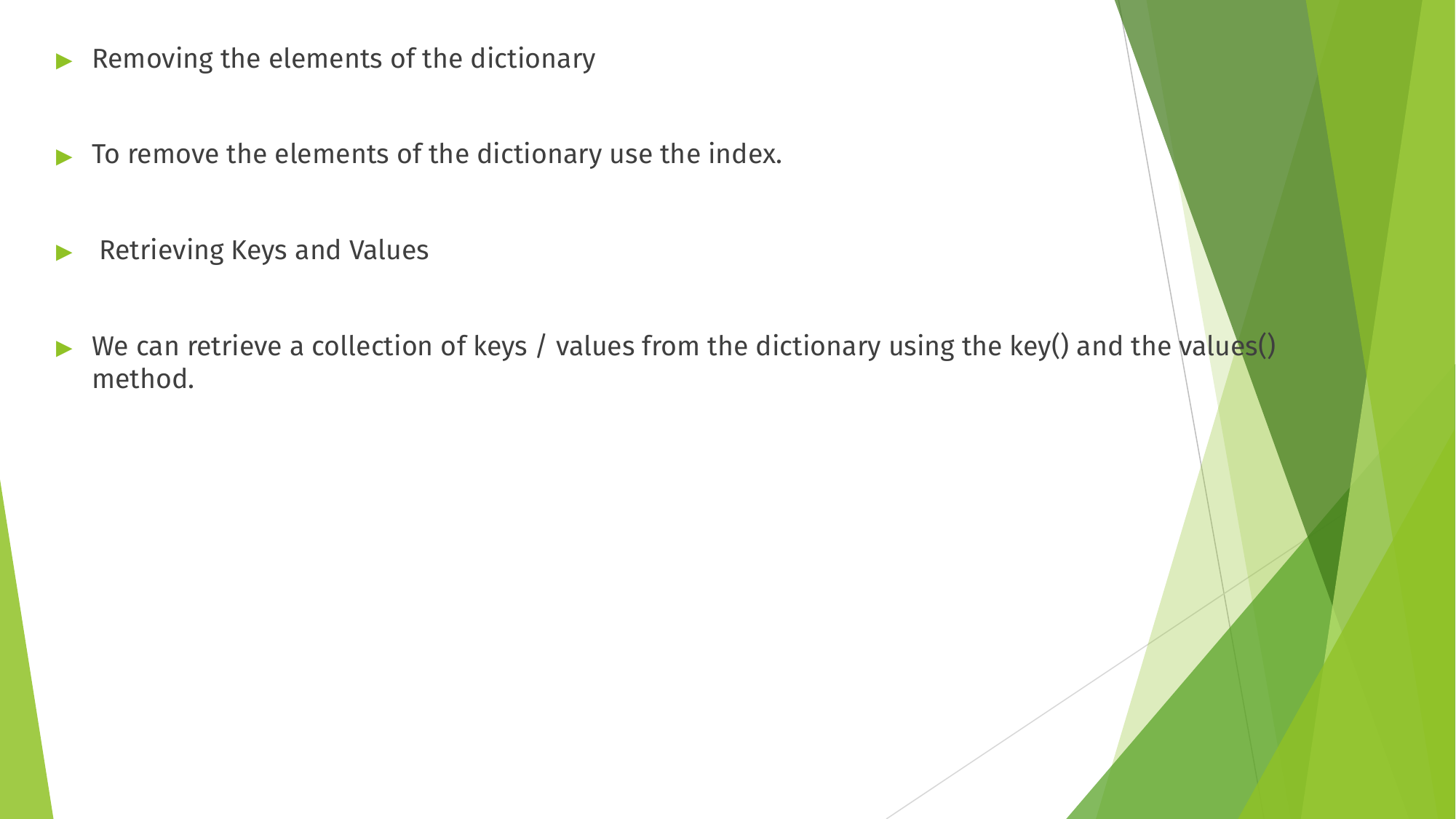

Removing the elements of the dictionary

To remove the elements of the dictionary use the index.

 Retrieving Keys and Values

We can retrieve a collection of keys / values from the dictionary using the key() and the values() method.